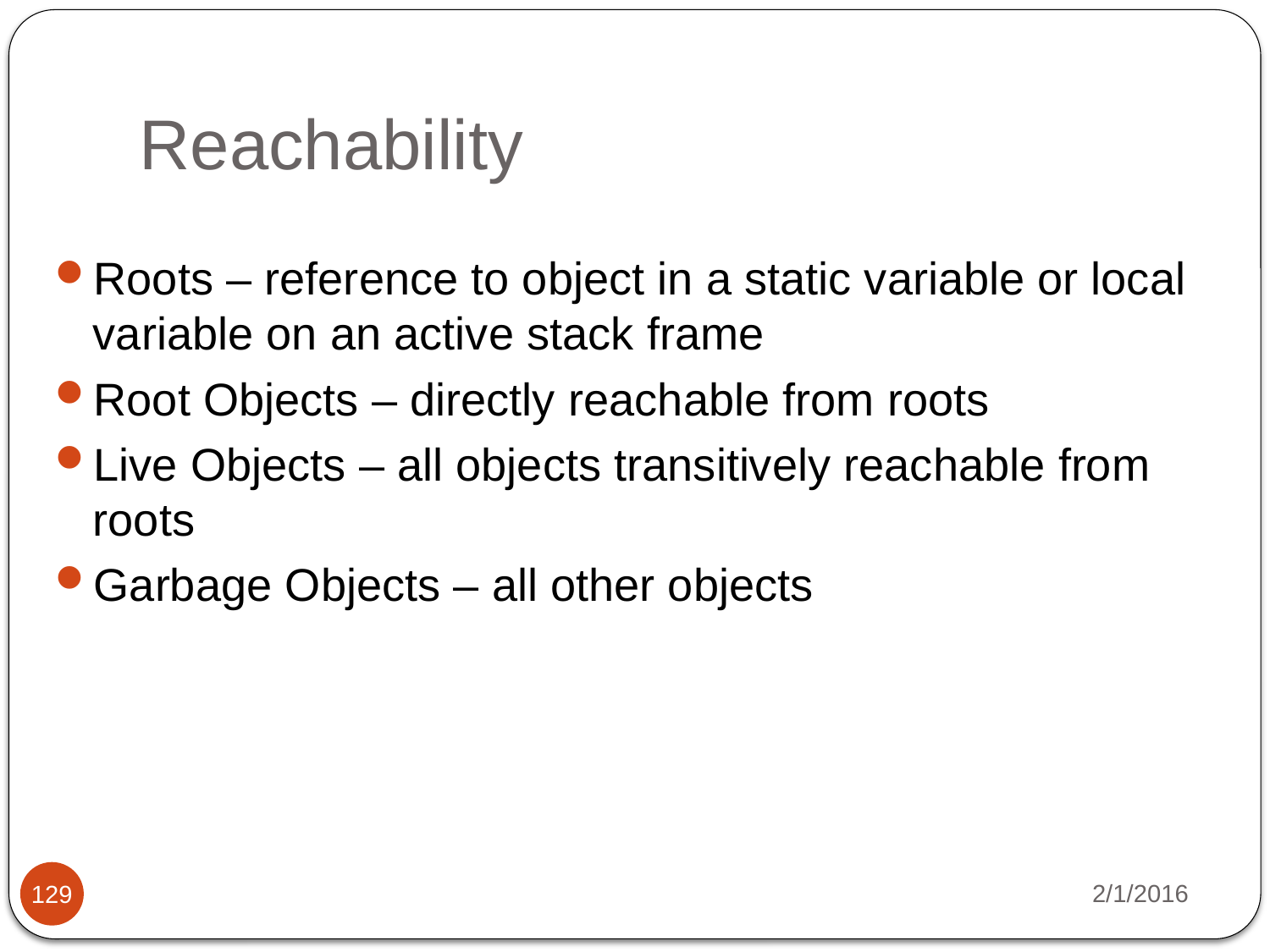

# Reachability
Roots – reference to object in a static variable or local variable on an active stack frame
Root Objects – directly reachable from roots
Live Objects – all objects transitively reachable from roots
Garbage Objects – all other objects
2/1/2016
129